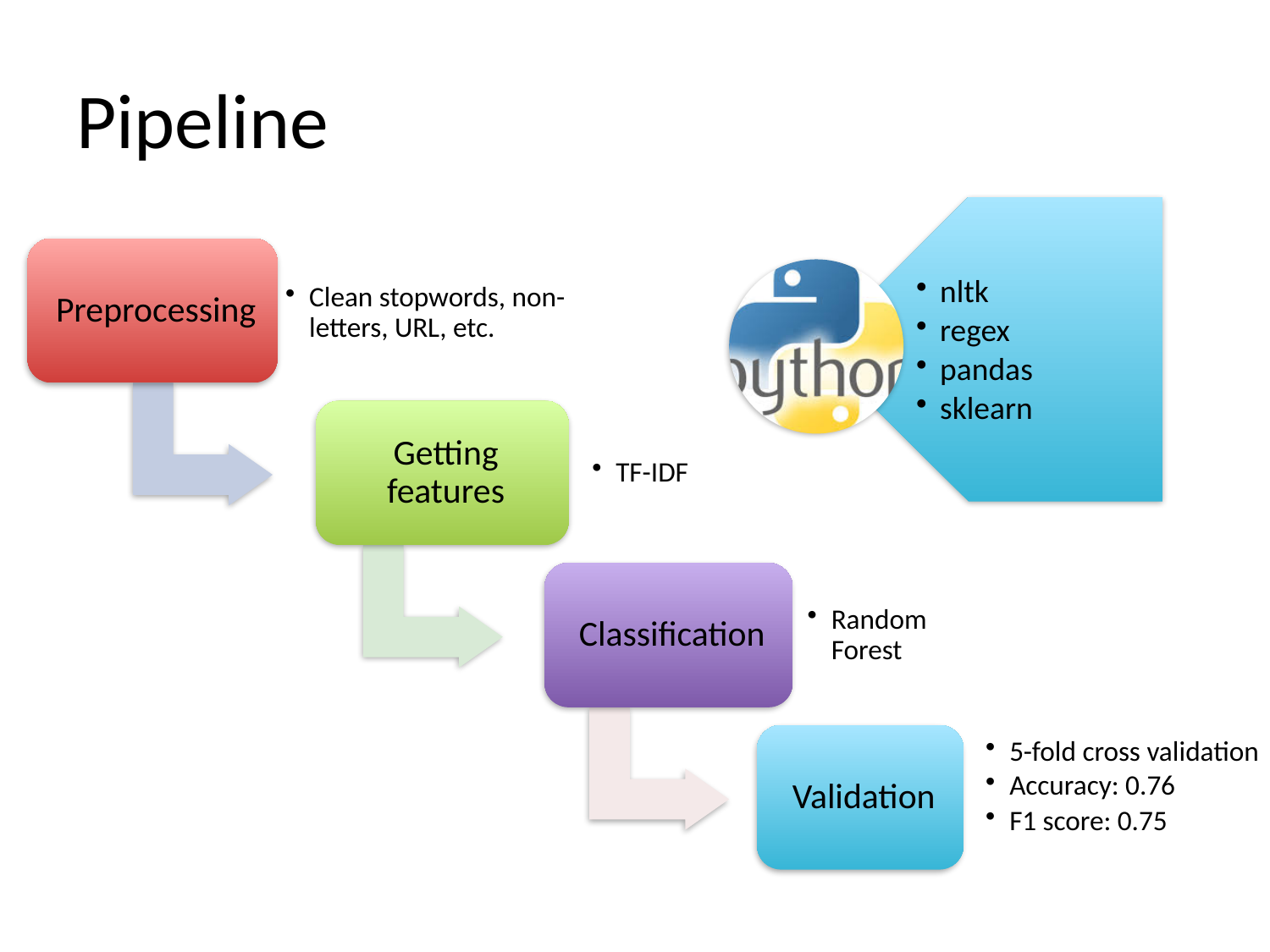

# Pipeline

nltk
regex
pandas
sklearn
Preprocessing
Clean stopwords, non-letters, URL, etc.
Getting features
TF-IDF
Classification
Random Forest
Validation
5-fold cross validation
Accuracy: 0.76
F1 score: 0.75